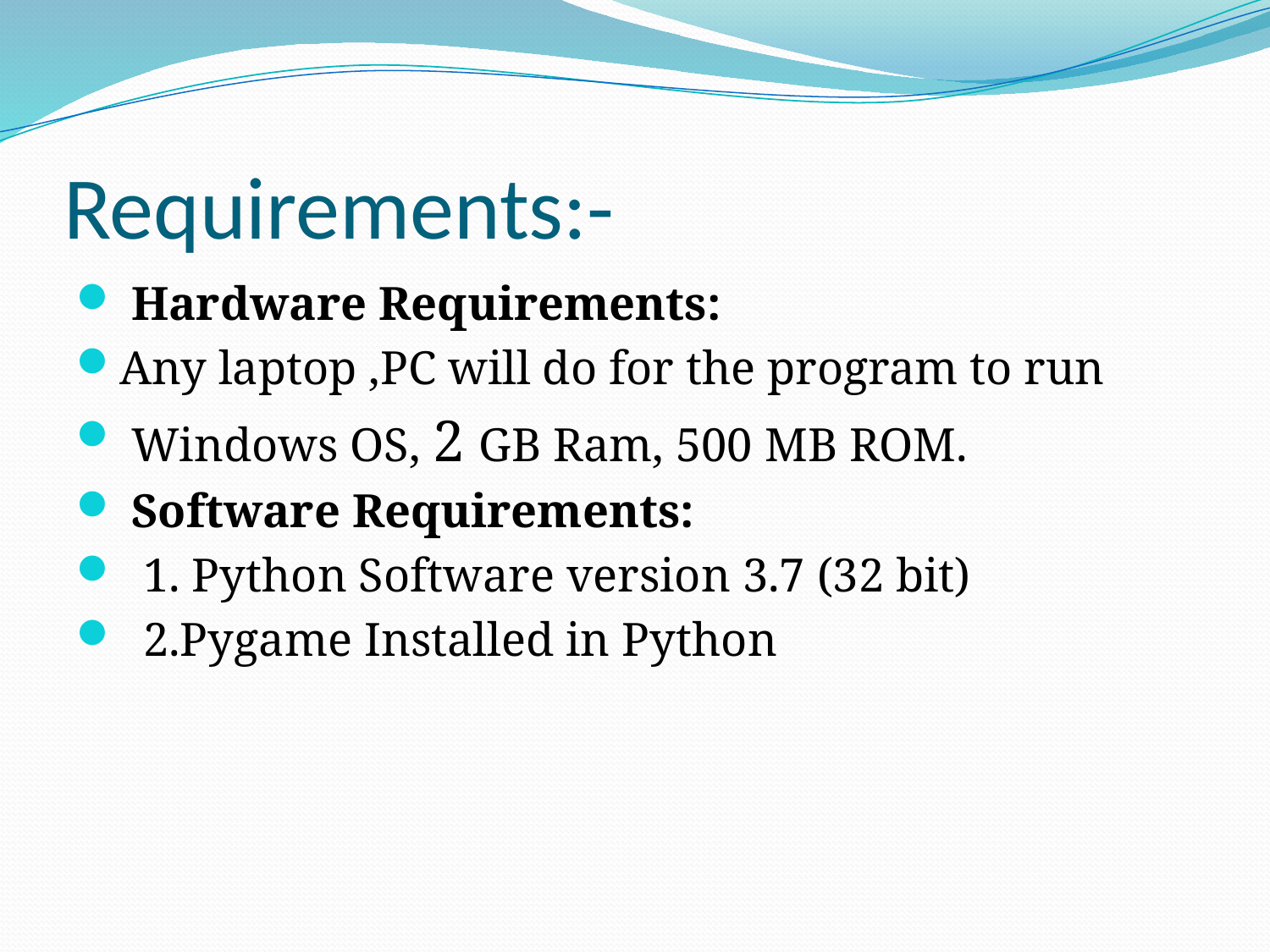

# Requirements:-
 Hardware Requirements:
Any laptop ,PC will do for the program to run
 Windows OS, 2 GB Ram, 500 MB ROM.
 Software Requirements:
  1. Python Software version 3.7 (32 bit)
  2.Pygame Installed in Python